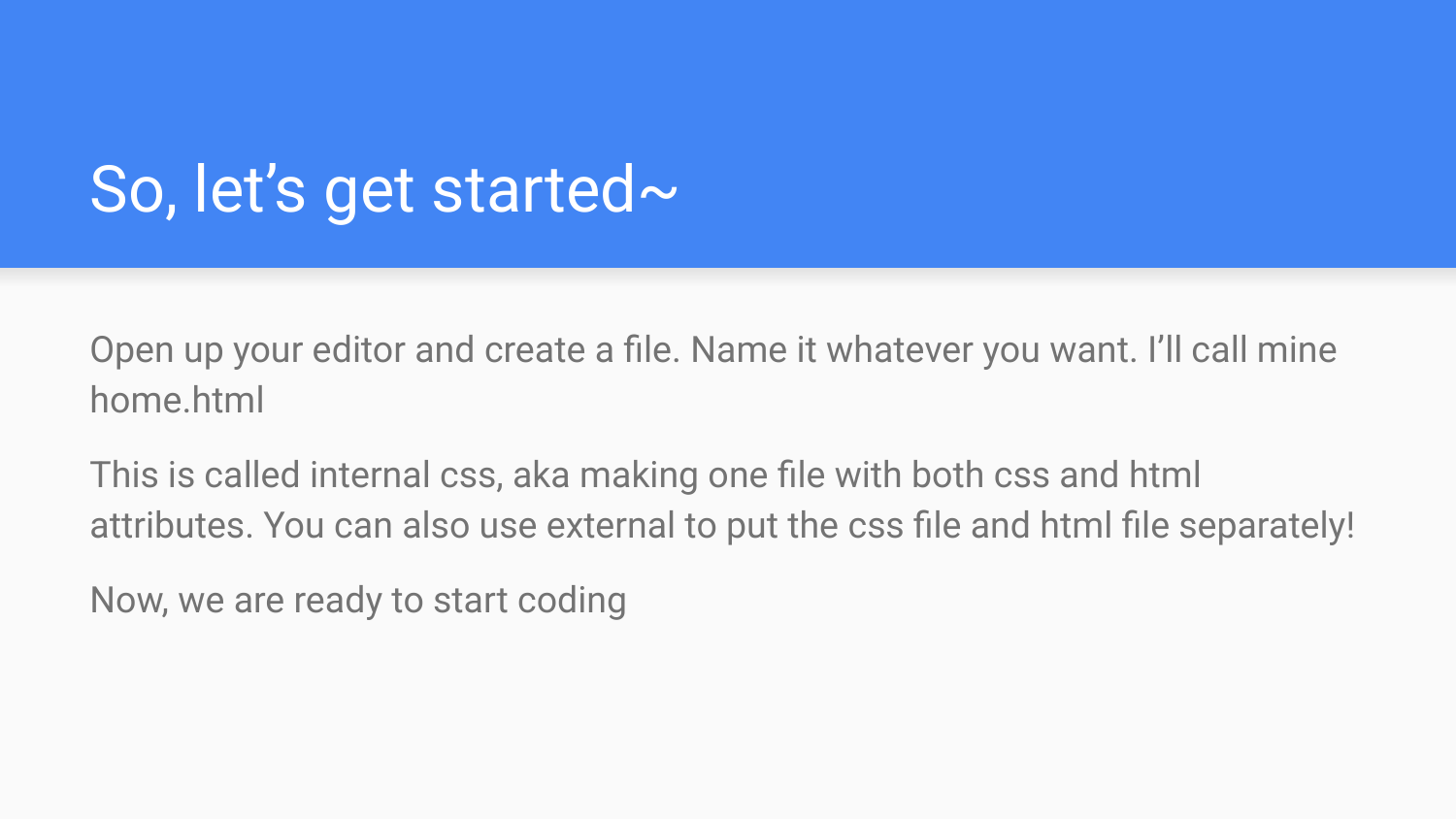

# So, let’s get started~
Open up your editor and create a file. Name it whatever you want. I’ll call mine home.html
This is called internal css, aka making one file with both css and html attributes. You can also use external to put the css file and html file separately!
Now, we are ready to start coding